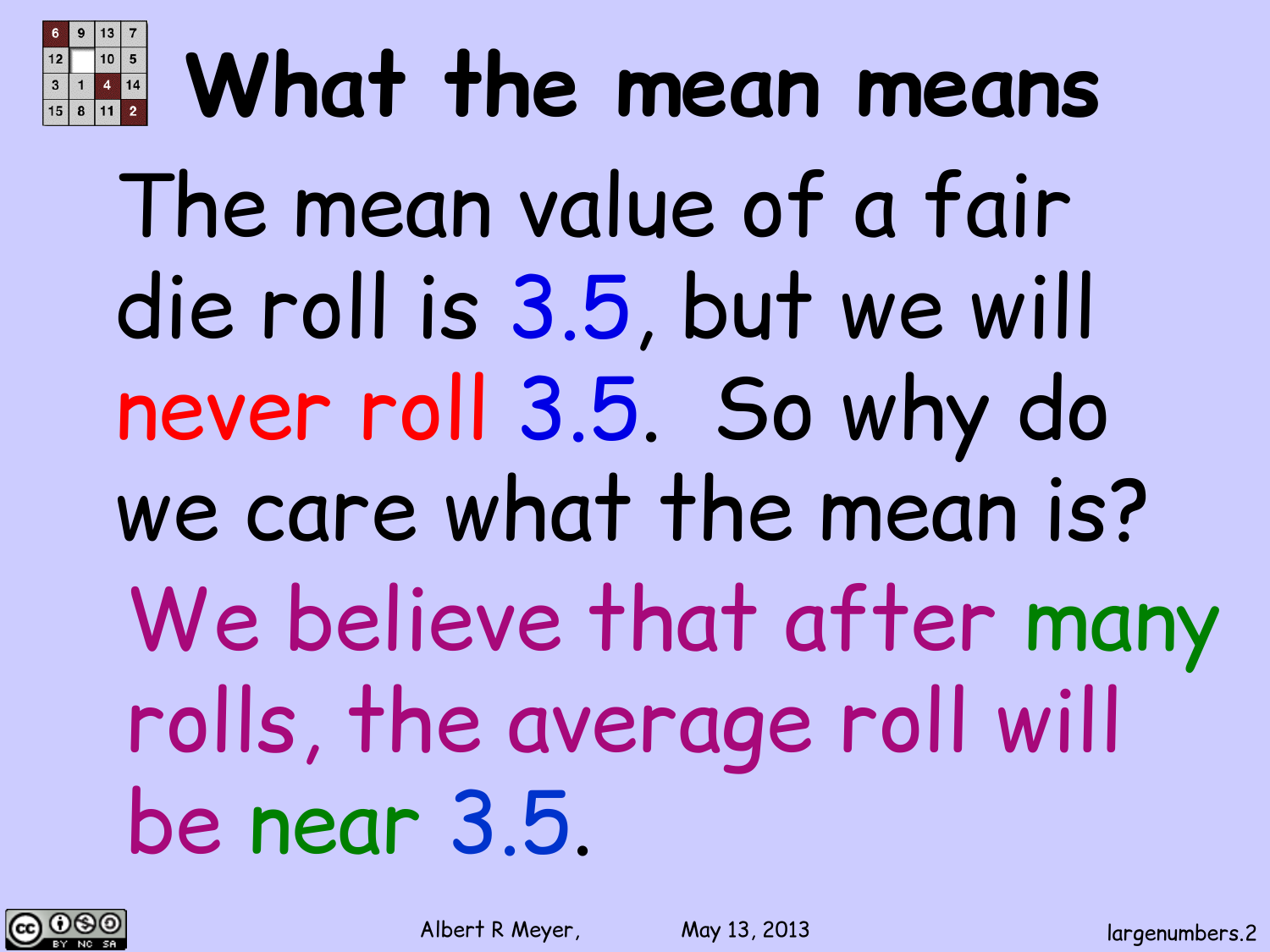

What the mean means
The mean value of a fair die roll is 3.5, but we will never roll 3.5.  So why do we care what the mean is?
We believe that after many
rolls, the average roll will
be near 3.5.